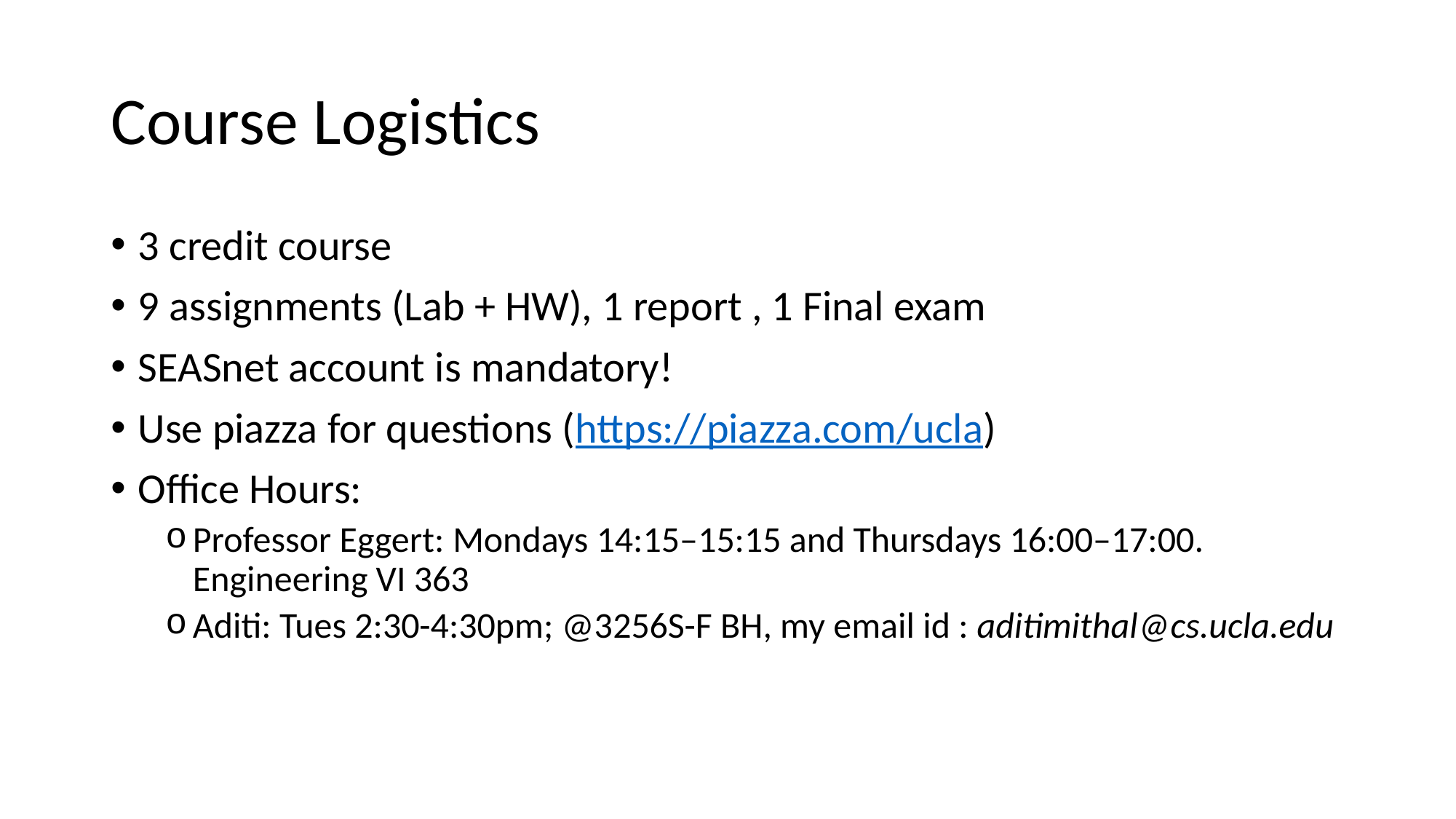

# Course Logistics
3 credit course
9 assignments (Lab + HW), 1 report , 1 Final exam
SEASnet account is mandatory!
Use piazza for questions (https://piazza.com/ucla)
Office Hours:
Professor Eggert: Mondays 14:15–15:15 and Thursdays 16:00–17:00. Engineering VI 363
Aditi: Tues 2:30-4:30pm; @3256S-F BH, my email id : aditimithal@cs.ucla.edu